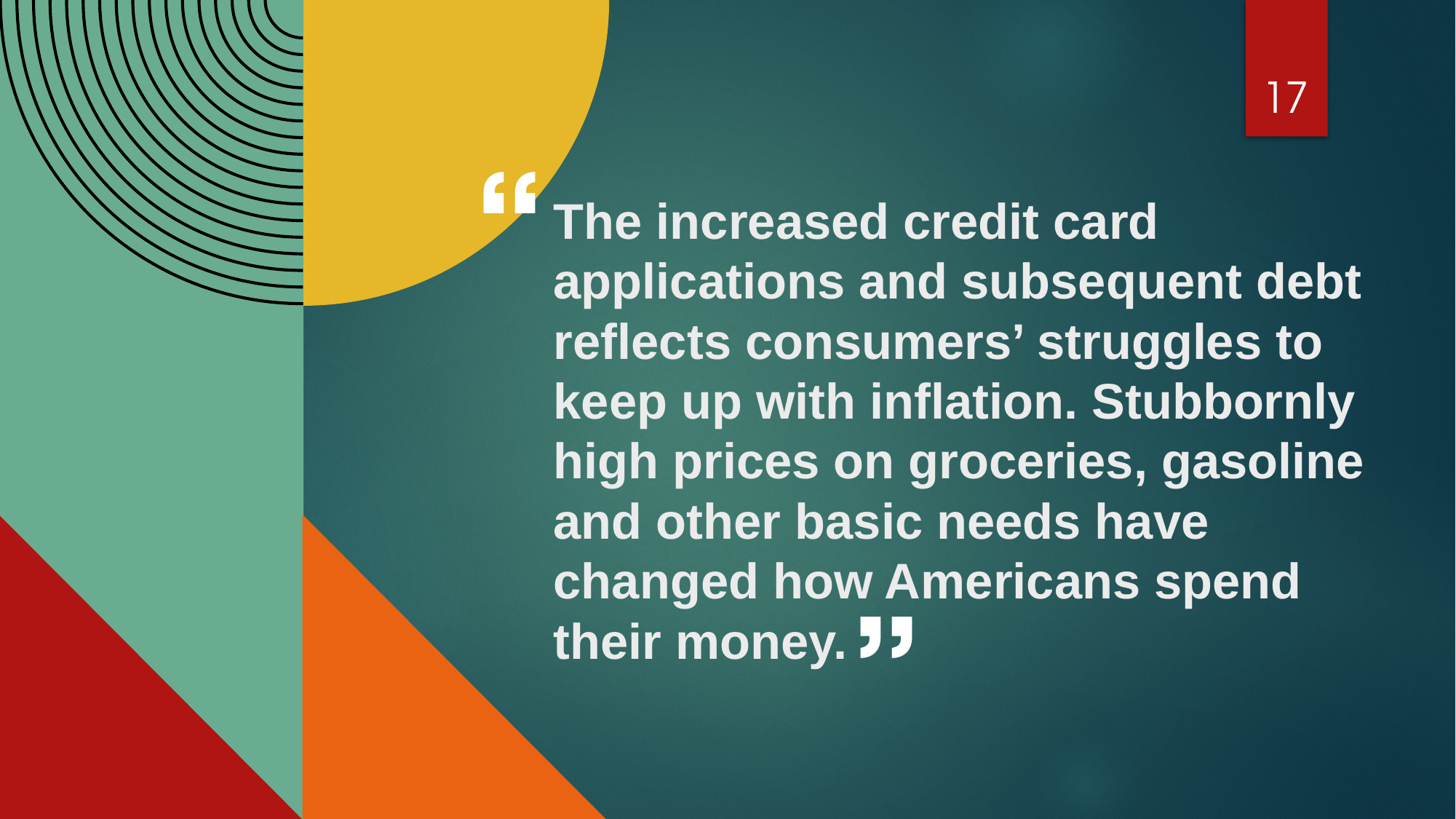

17
“
# The increased credit card applications and subsequent debt reflects consumers’ struggles to keep up with inflation. Stubbornly high prices on groceries, gasoline and other basic needs have changed how Americans spend their money.
”